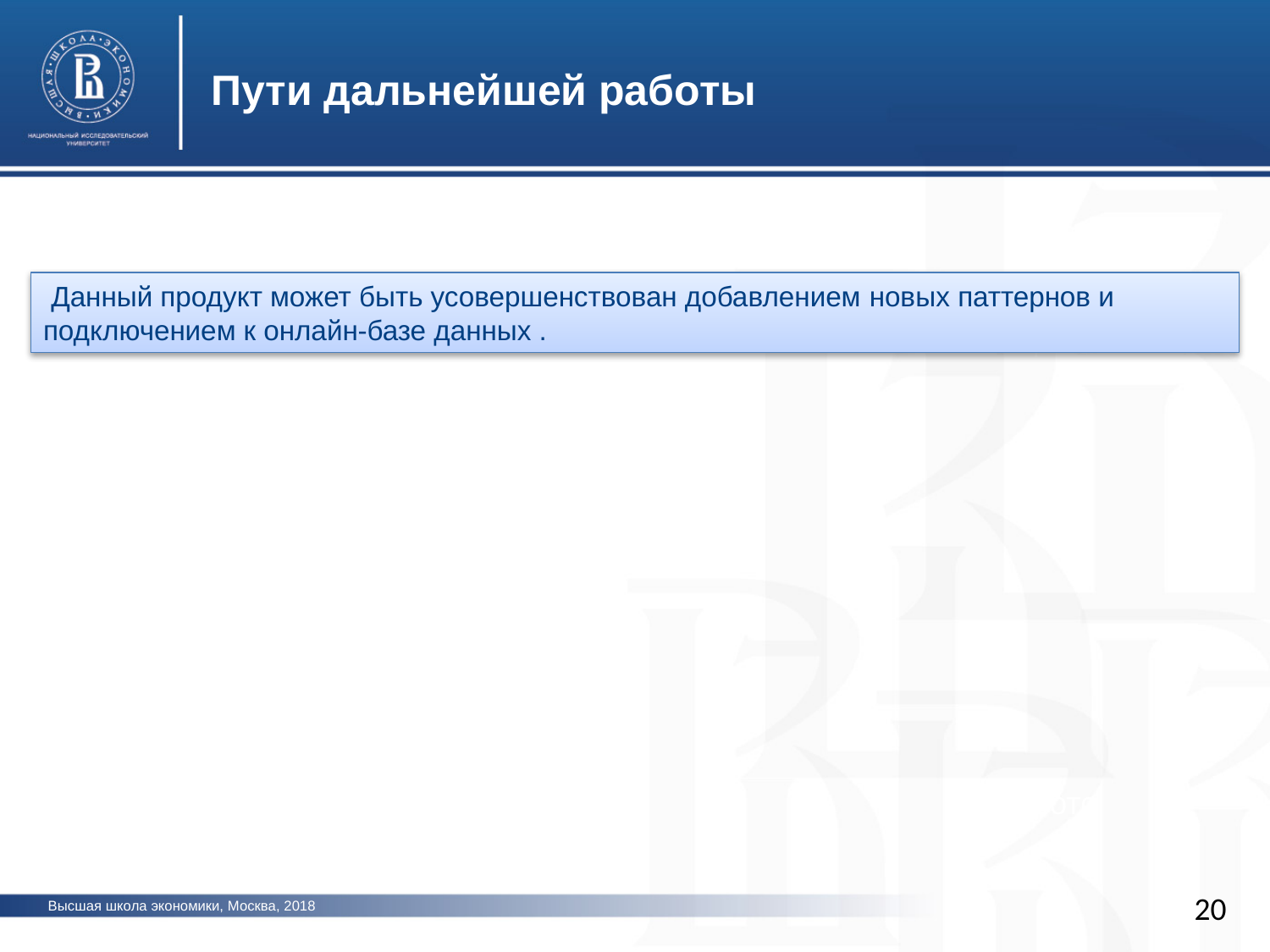

Пути дальнейшей работы
 Данный продукт может быть усовершенствован добавлением новых паттернов и подключением к онлайн-базе данных .
фото
фото
20
Высшая школа экономики, Москва, 2018